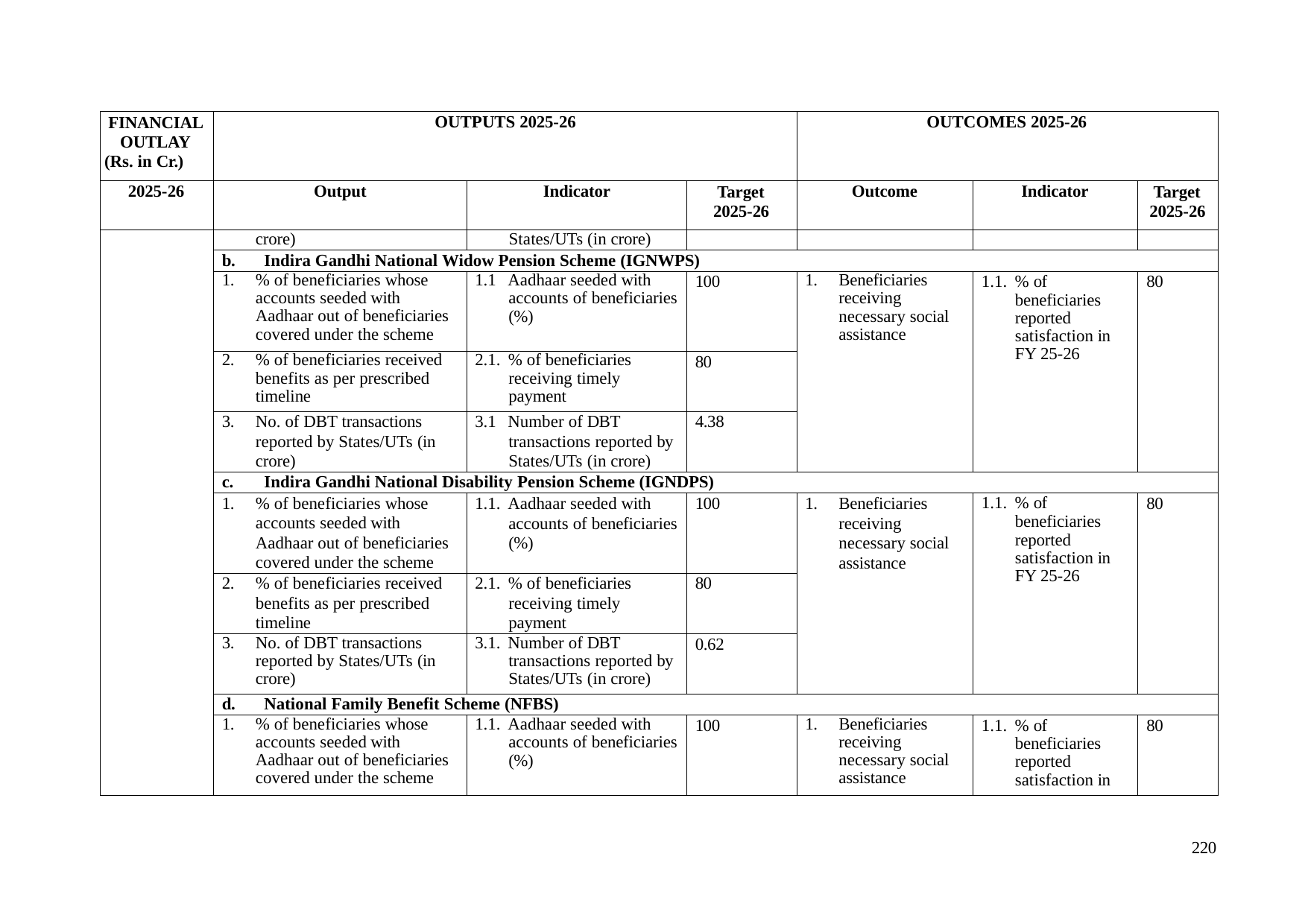

| FINANCIAL OUTLAY (Rs. in Cr.) | OUTPUTS 2025-26 |  |  | OUTCOMES 2025-26 |  |  |
| --- | --- | --- | --- | --- | --- | --- |
| 2025-26 | Output | Indicator | Target 2025-26 | Outcome | Indicator | Target 2025-26 |
|  | crore) | States/UTs (in crore) |  |  |  |  |
|  | b. Indira Gandhi National Widow Pension Scheme (IGNWPS) |  |  |  |  |  |
|  | 1. % of beneficiaries whose accounts seeded with Aadhaar out of beneficiaries covered under the scheme | 1.1 Aadhaar seeded with accounts of beneficiaries (%) | 100 | 1. Beneficiaries receiving necessary social assistance | 1.1. % of beneficiaries reported satisfaction in FY 25-26 | 80 |
|  | 2. % of beneficiaries received benefits as per prescribed timeline | 2.1. % of beneficiaries receiving timely payment | 80 |  |  |  |
|  | 3. No. of DBT transactions reported by States/UTs (in crore) | 3.1 Number of DBT transactions reported by States/UTs (in crore) | 4.38 |  |  |  |
|  | c. Indira Gandhi National Disability Pension Scheme (IGNDPS) |  |  |  |  |  |
|  | 1. % of beneficiaries whose accounts seeded with Aadhaar out of beneficiaries covered under the scheme | 1.1. Aadhaar seeded with accounts of beneficiaries (%) | 100 | 1. Beneficiaries receiving necessary social assistance | 1.1. % of beneficiaries reported satisfaction in FY 25-26 | 80 |
|  | 2. % of beneficiaries received benefits as per prescribed timeline | 2.1. % of beneficiaries receiving timely payment | 80 |  |  |  |
|  | 3. No. of DBT transactions reported by States/UTs (in crore) | 3.1. Number of DBT transactions reported by States/UTs (in crore) | 0.62 |  |  |  |
|  | d. National Family Benefit Scheme (NFBS) |  |  |  |  |  |
|  | 1. % of beneficiaries whose accounts seeded with Aadhaar out of beneficiaries covered under the scheme | 1.1. Aadhaar seeded with accounts of beneficiaries (%) | 100 | 1. Beneficiaries receiving necessary social assistance | 1.1. % of beneficiaries reported satisfaction in | 80 |
220